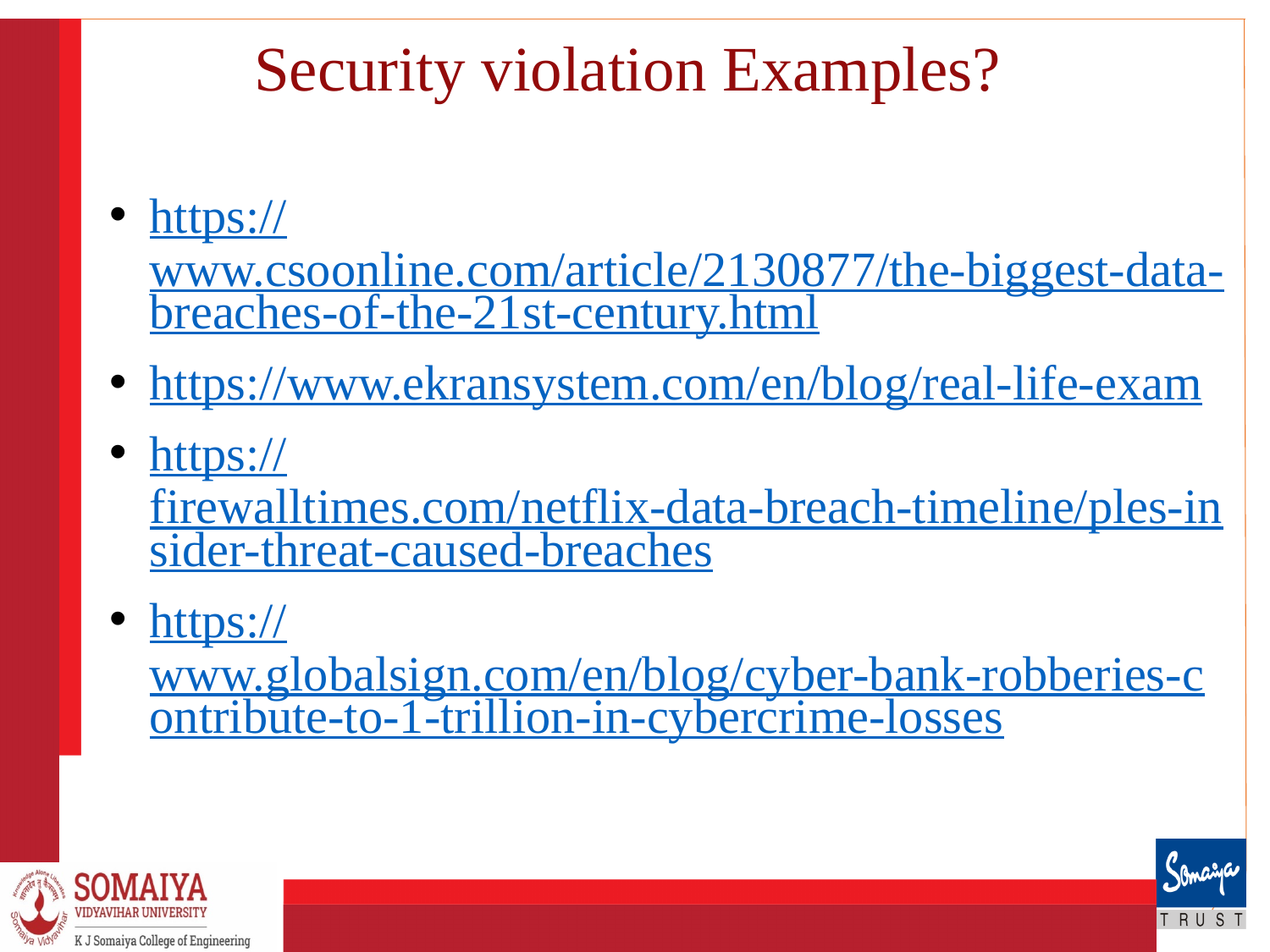

# Security violation Examples?
https://www.csoonline.com/article/2130877/the-biggest-data-breaches-of-the-21st-century.html
https://www.ekransystem.com/en/blog/real-life-exam
https://firewalltimes.com/netflix-data-breach-timeline/ples-insider-threat-caused-breaches
https://www.globalsign.com/en/blog/cyber-bank-robberies-contribute-to-1-trillion-in-cybercrime-losses